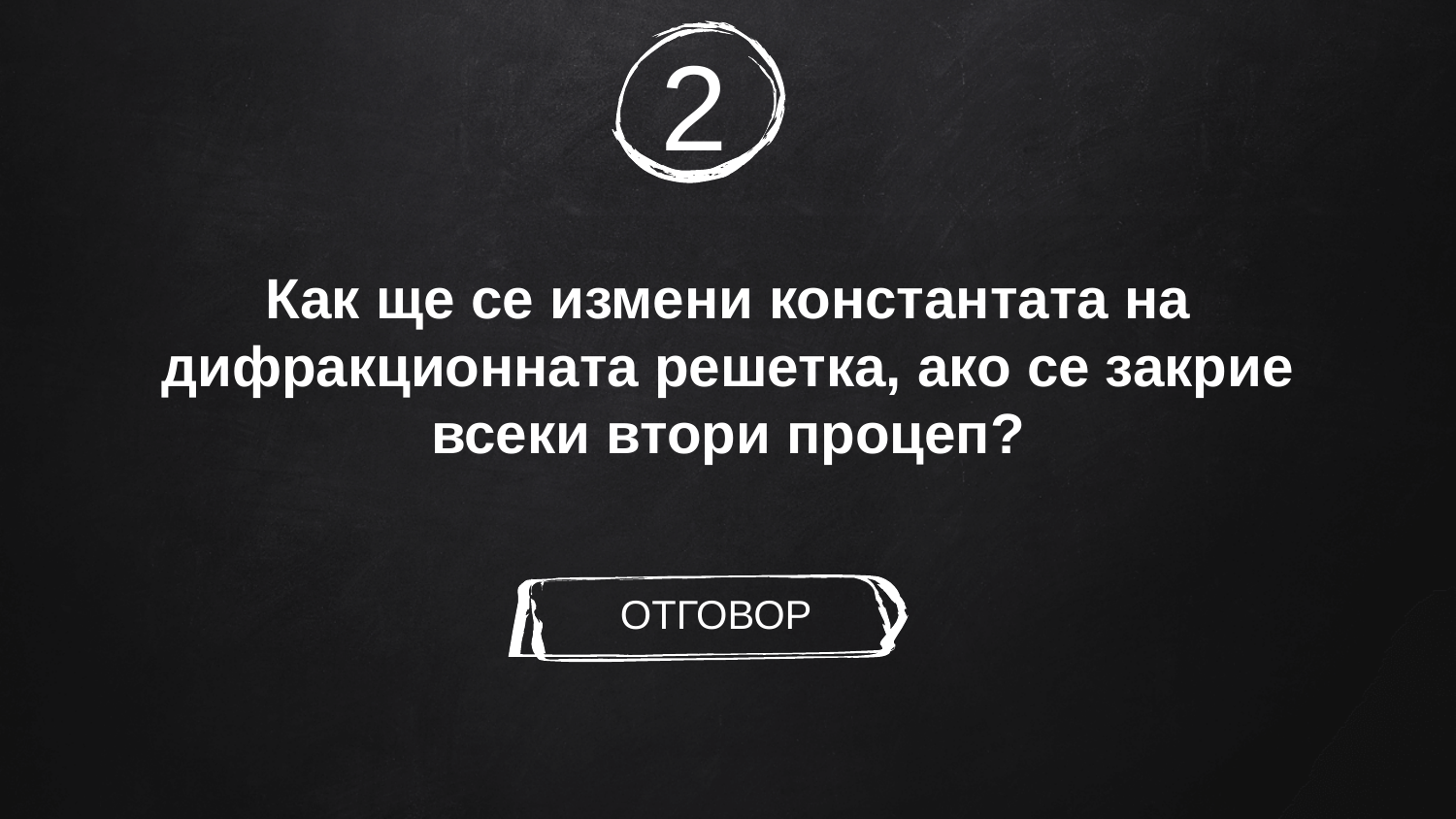

2
# Как ще се измени константата на дифракционната решетка, ако се закрие всеки втори процеп?

ОТГОВОР